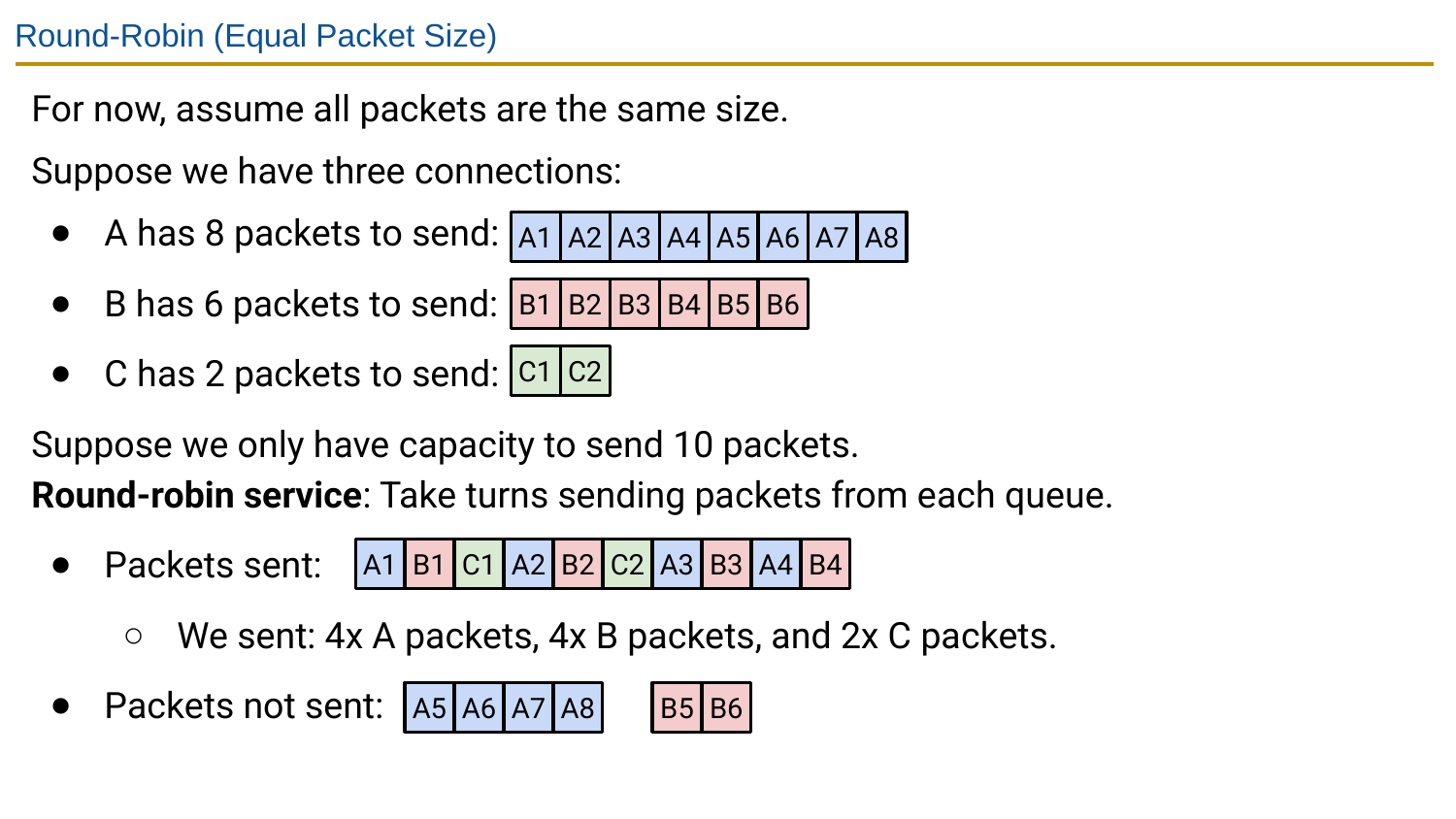

# Round-Robin (Equal Packet Size)
For now, assume all packets are the same size.
Suppose we have three connections:
A has 8 packets to send:
B has 6 packets to send:
C has 2 packets to send:
Suppose we only have capacity to send 10 packets.
Round-robin service: Take turns sending packets from each queue.
Packets sent:
We sent: 4x A packets, 4x B packets, and 2x C packets.
Packets not sent:
A1
A2
A3
A4
A5
A6
A7
A8
B1
B2
B3
B4
B5
B6
C1
C2
B1
B2
B3
B4
C1
C2
A1
A2
A3
A4
B5
B6
A5
A6
A7
A8